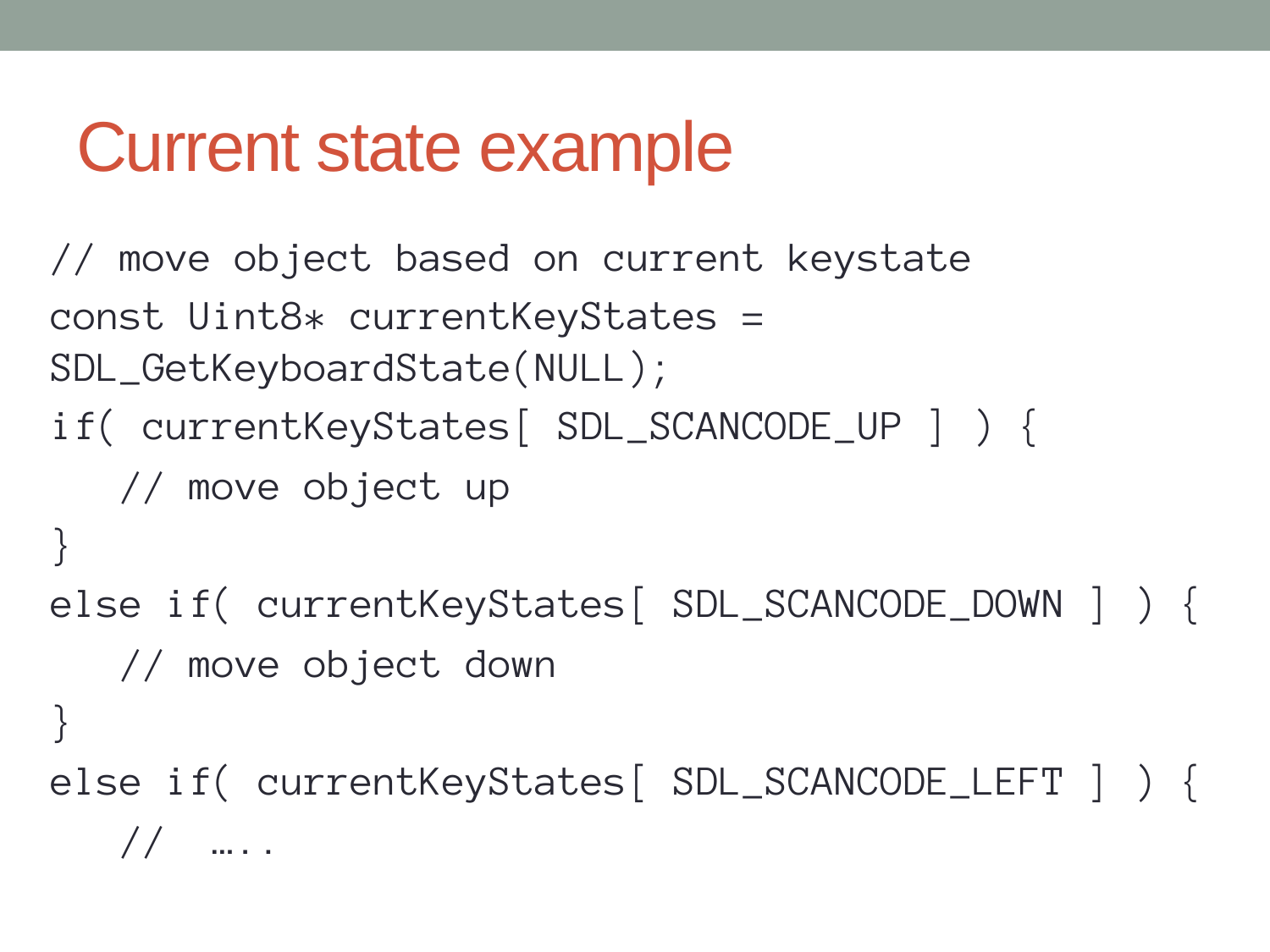

# Current state example
// move object based on current keystate
const Uint8* currentKeyStates = SDL_GetKeyboardState(NULL);
if( currentKeyStates[ SDL_SCANCODE_UP ] ) {
   // move object up
}
else if( currentKeyStates[ SDL_SCANCODE_DOWN ] ) {
   // move object down
}
else if( currentKeyStates[ SDL_SCANCODE_LEFT ] ) {
   //  …..